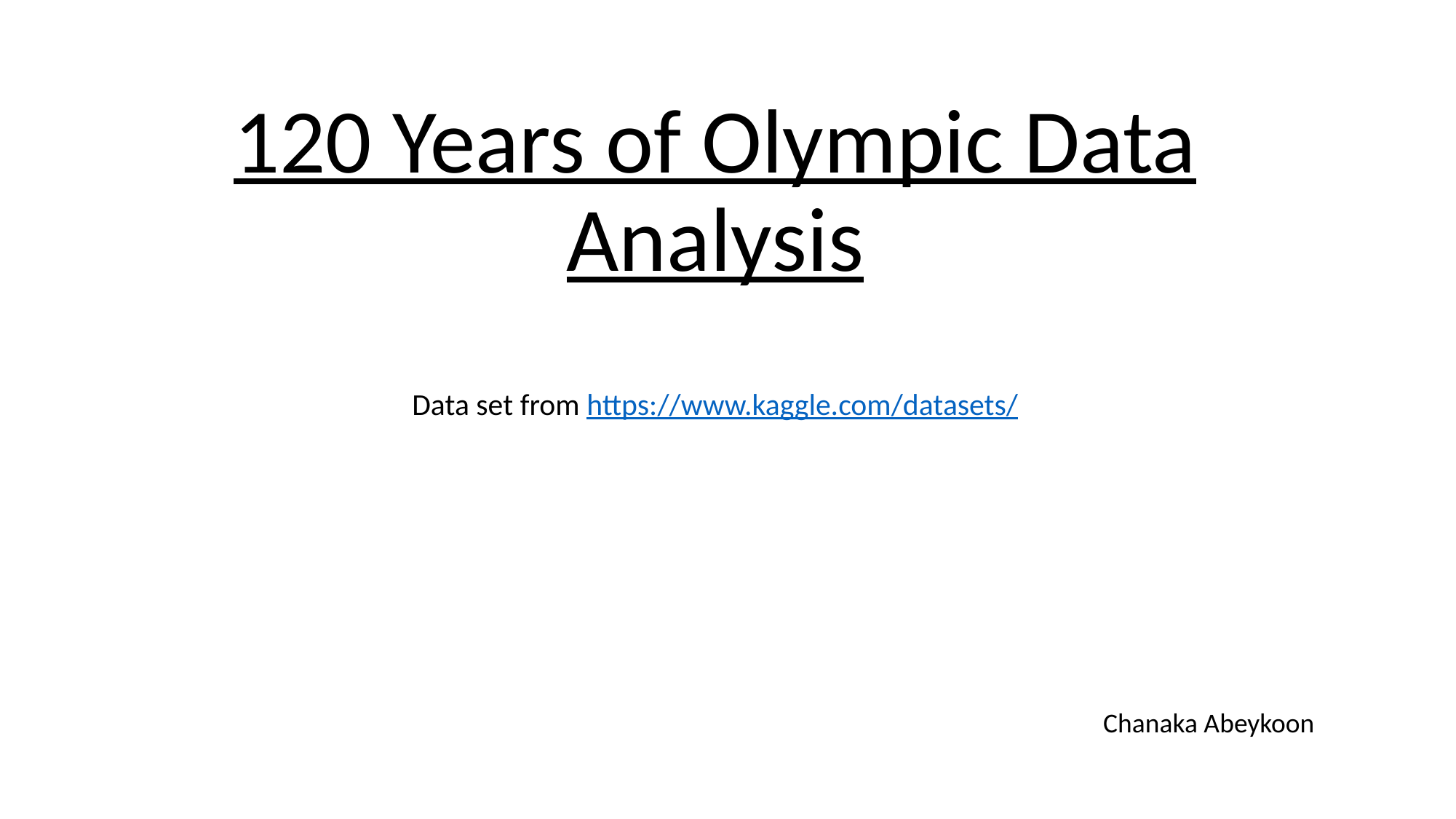

# 120 Years of Olympic Data Analysis Data set from https://www.kaggle.com/datasets/
Chanaka Abeykoon